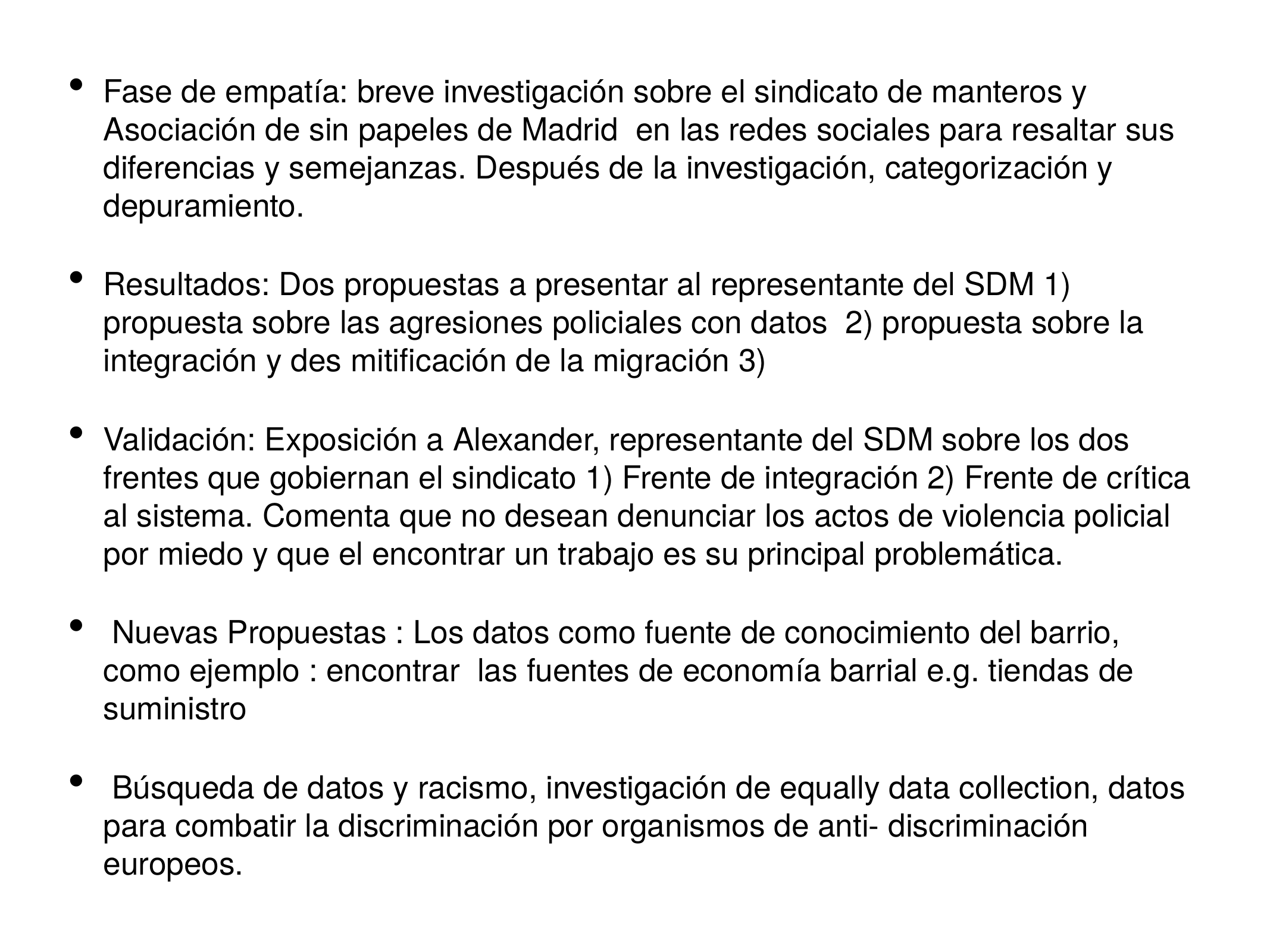

Fase de empatía: breve investigación sobre el sindicato de manteros y Asociación de sin papeles de Madrid  en las redes sociales para resaltar sus diferencias y semejanzas. Después de la investigación, categorización y depuramiento.
Resultados: Dos propuestas a presentar al representante del SDM 1) propuesta sobre las agresiones policiales con datos  2) propuesta sobre la integración y des mitificación de la migración 3)
Validación: Exposición a Alexander, representante del SDM sobre los dos frentes que gobiernan el sindicato 1) Frente de integración 2) Frente de crítica al sistema. Comenta que no desean denunciar los actos de violencia policial por miedo y que el encontrar un trabajo es su principal problemática.
 Nuevas Propuestas : Los datos como fuente de conocimiento del barrio, como ejemplo : encontrar  las fuentes de economía barrial e.g. tiendas de suministro
 Búsqueda de datos y racismo, investigación de equally data collection, datos para combatir la discriminación por organismos de anti- discriminación europeos.